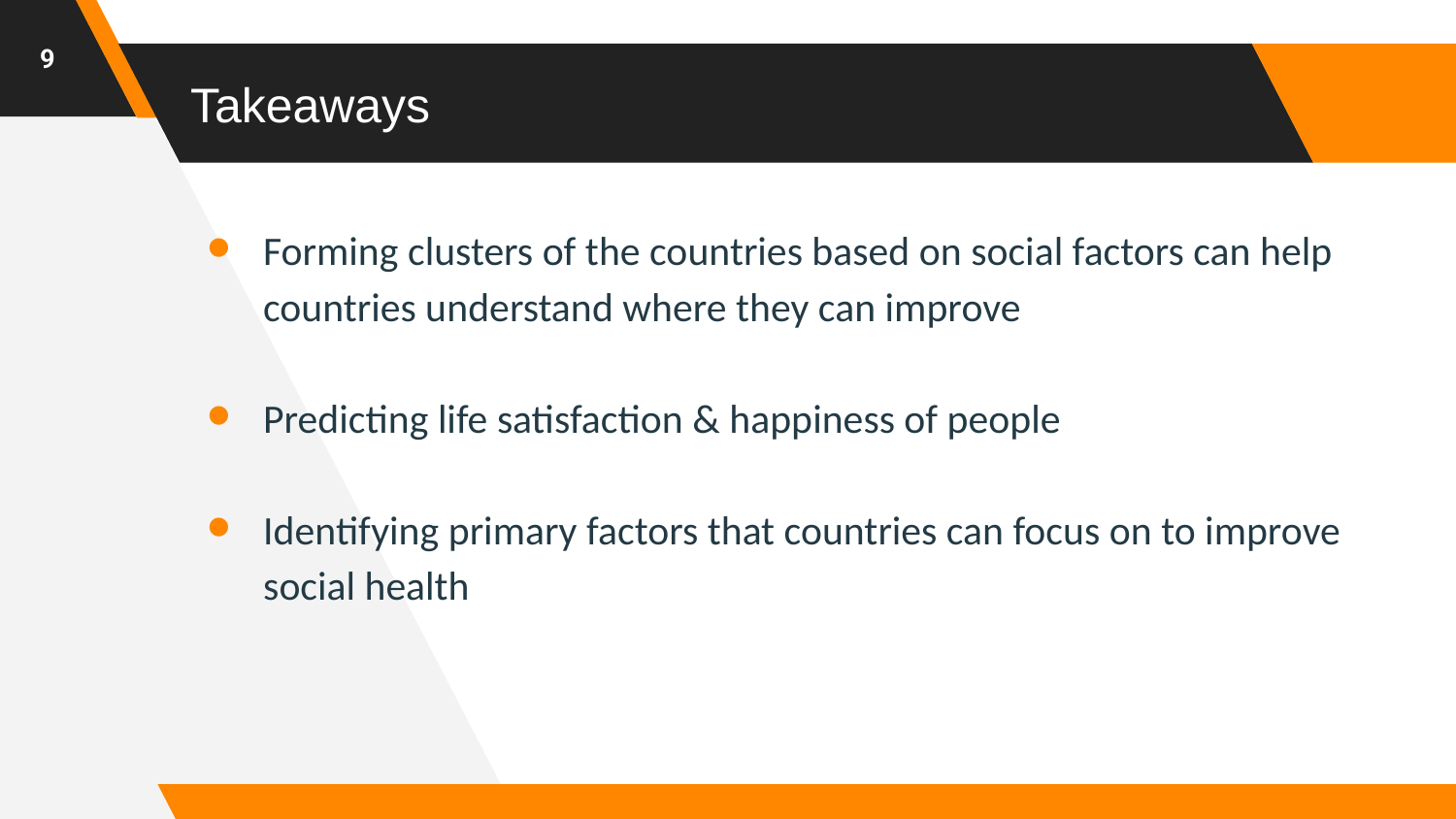

9
# Takeaways
Forming clusters of the countries based on social factors can help countries understand where they can improve

Predicting life satisfaction & happiness of people

Identifying primary factors that countries can focus on to improve social health